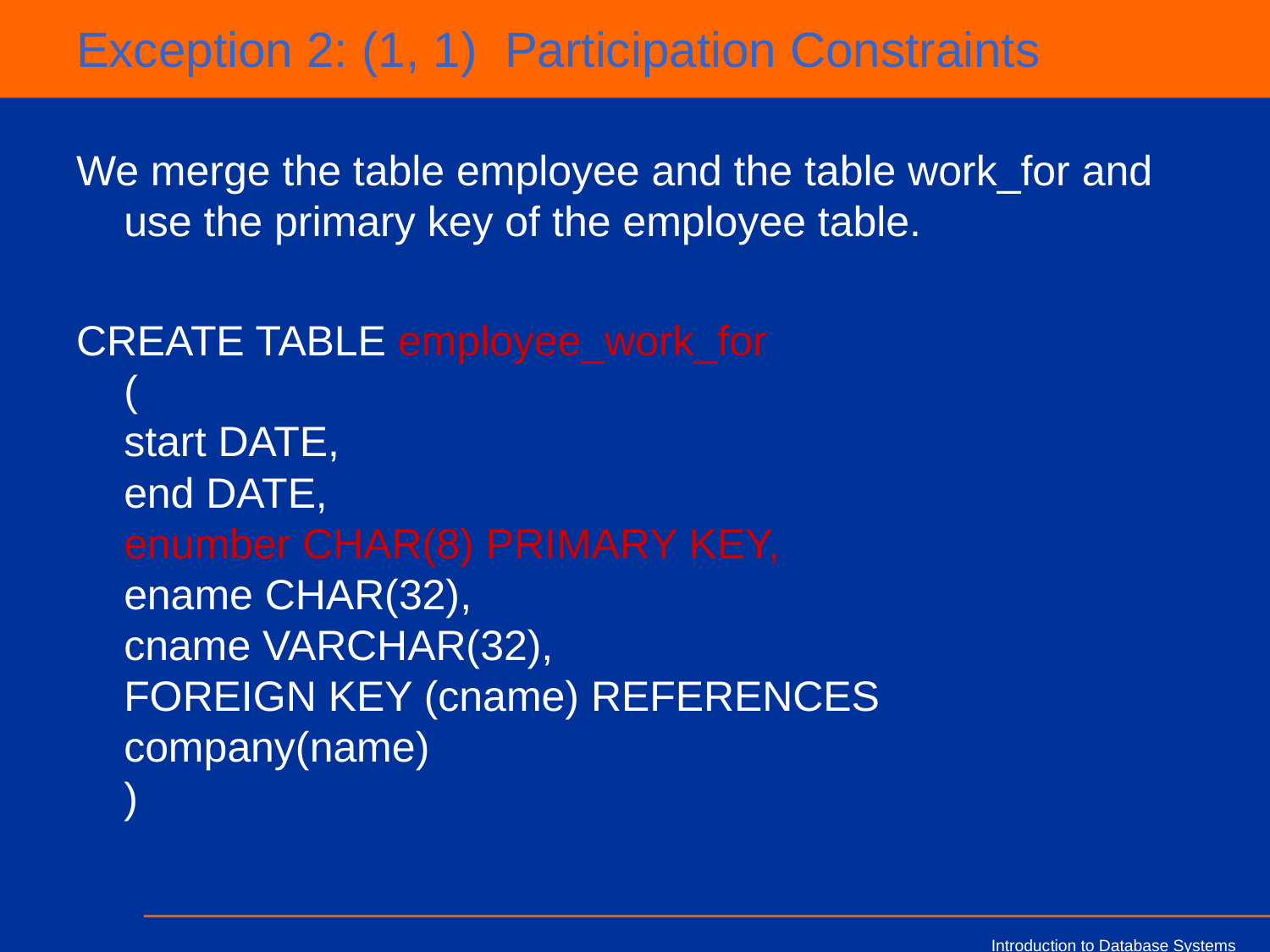

# Exception 2: (1, 1)  Participation Constraints
We merge the table employee and the table work_for and use the primary key of the employee table.

CREATE TABLE employee_work_for
(
start DATE,
end DATE,
enumber CHAR(8) PRIMARY KEY,
ename CHAR(32),
cname VARCHAR(32),
FOREIGN KEY (cname) REFERENCES company(name)
)
Introduction to Database Systems